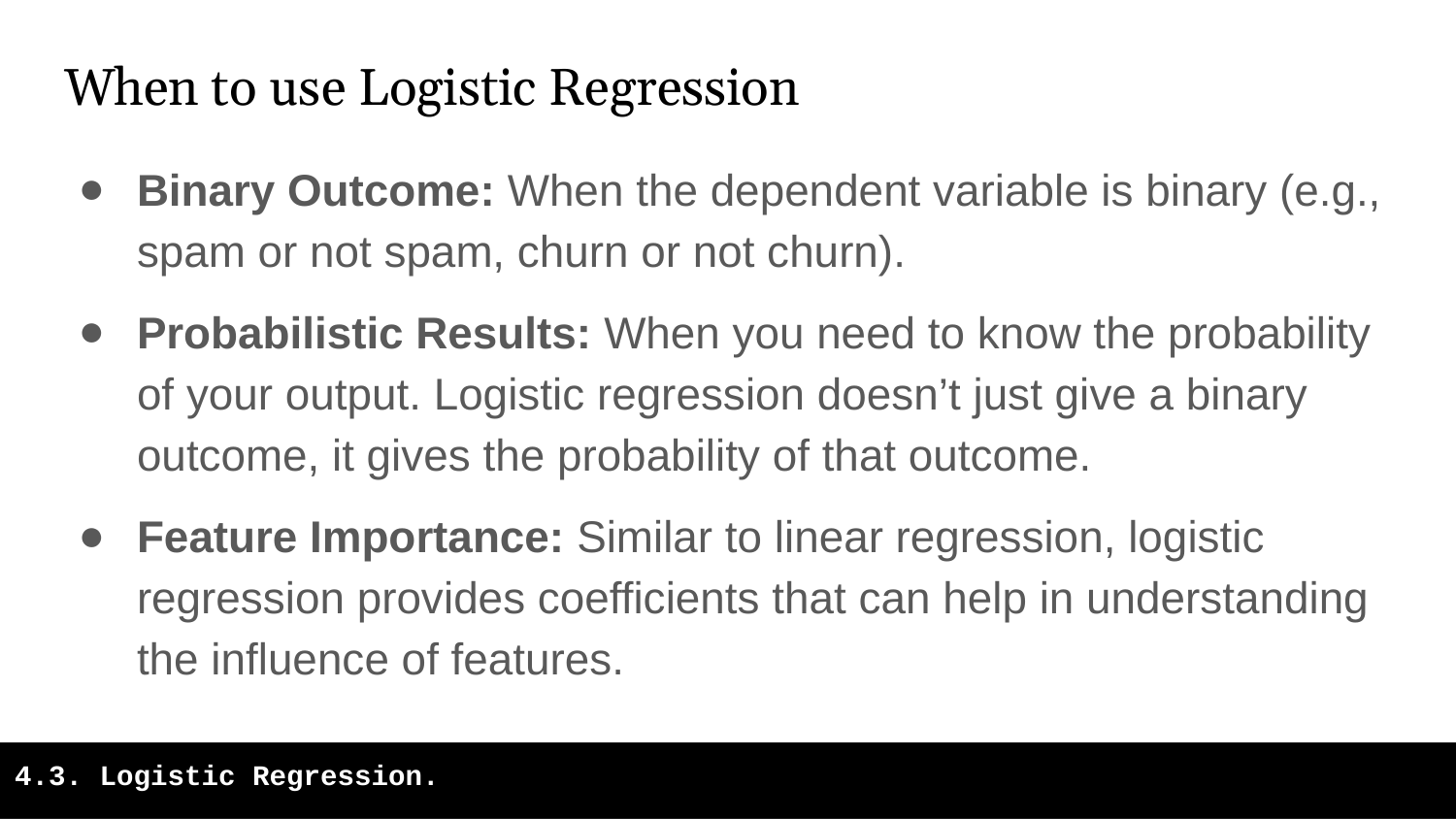

# When to use Logistic Regression
Binary Outcome: When the dependent variable is binary (e.g., spam or not spam, churn or not churn).
Probabilistic Results: When you need to know the probability of your output. Logistic regression doesn’t just give a binary outcome, it gives the probability of that outcome.
Feature Importance: Similar to linear regression, logistic regression provides coefficients that can help in understanding the influence of features.
16
4.2. Statistical Machine Learning.
4.3. Logistic Regression.